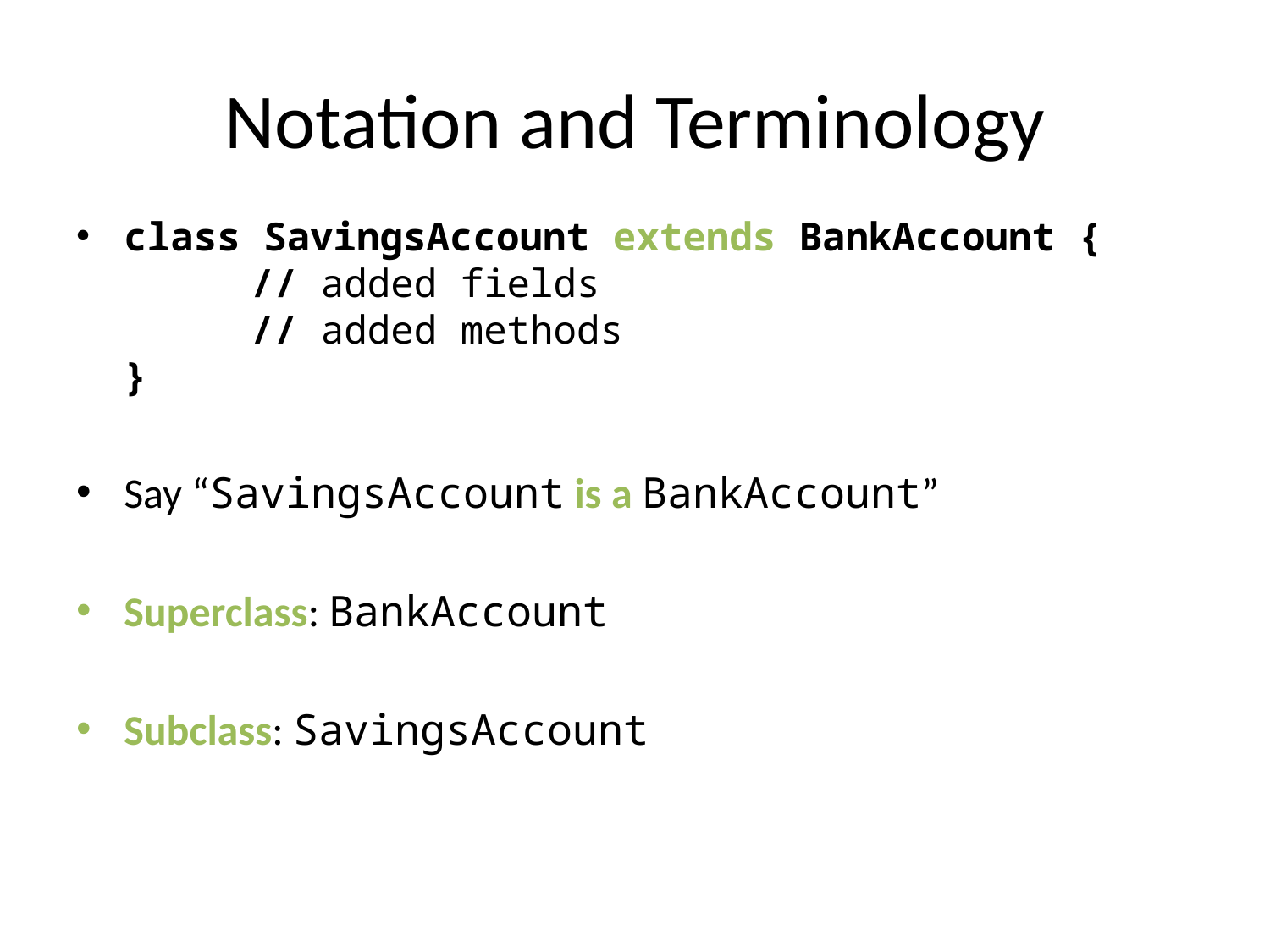

# Notation and Terminology
class SavingsAccount extends BankAccount {
	// added fields
	// added methods
}

Say “SavingsAccount is a BankAccount”

Superclass: BankAccount

Subclass: SavingsAccount